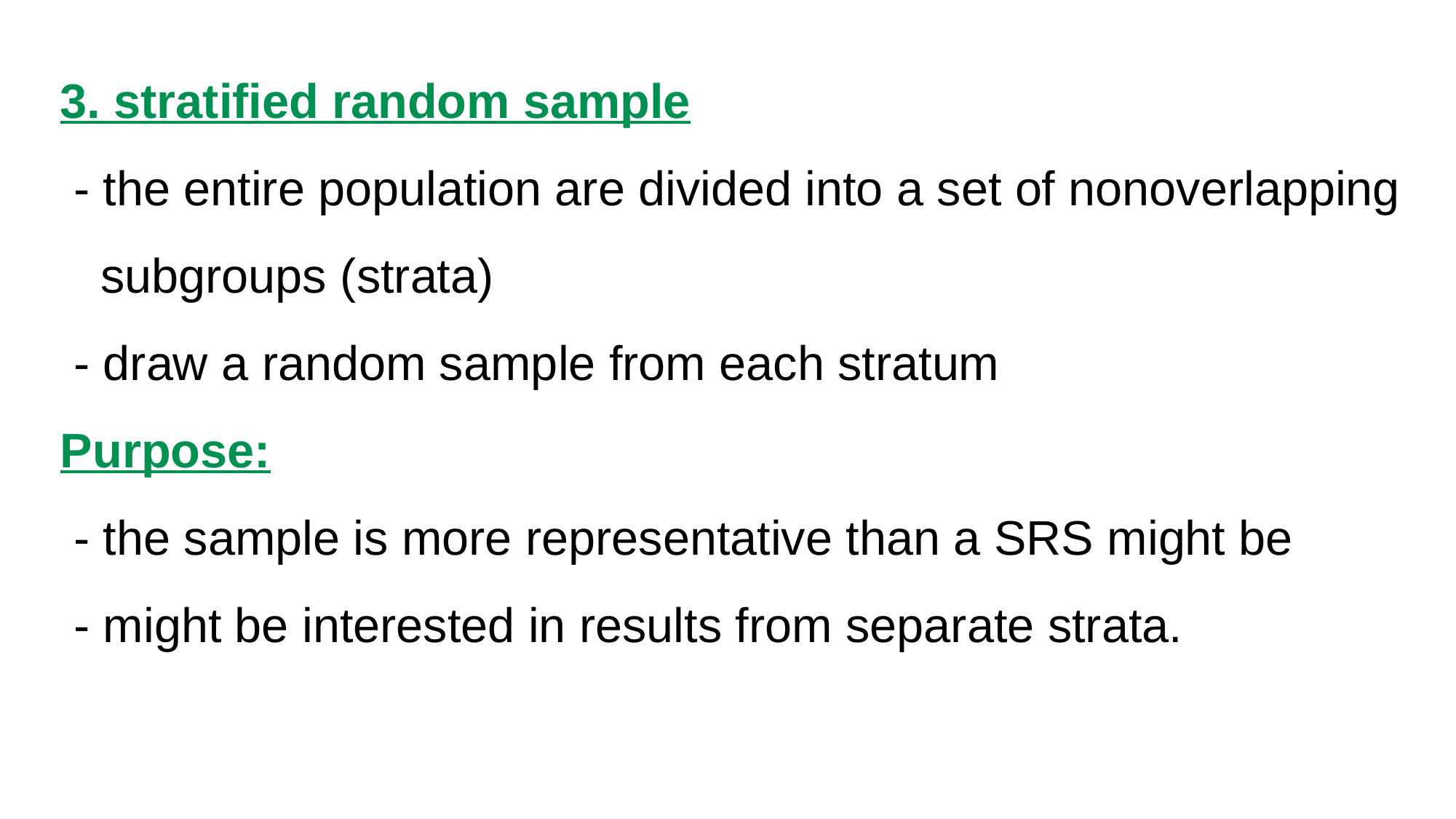

3. stratified random sample
 - the entire population are divided into a set of nonoverlapping
   subgroups (strata)
 - draw a random sample from each stratum
Purpose:
 - the sample is more representative than a SRS might be
 - might be interested in results from separate strata.